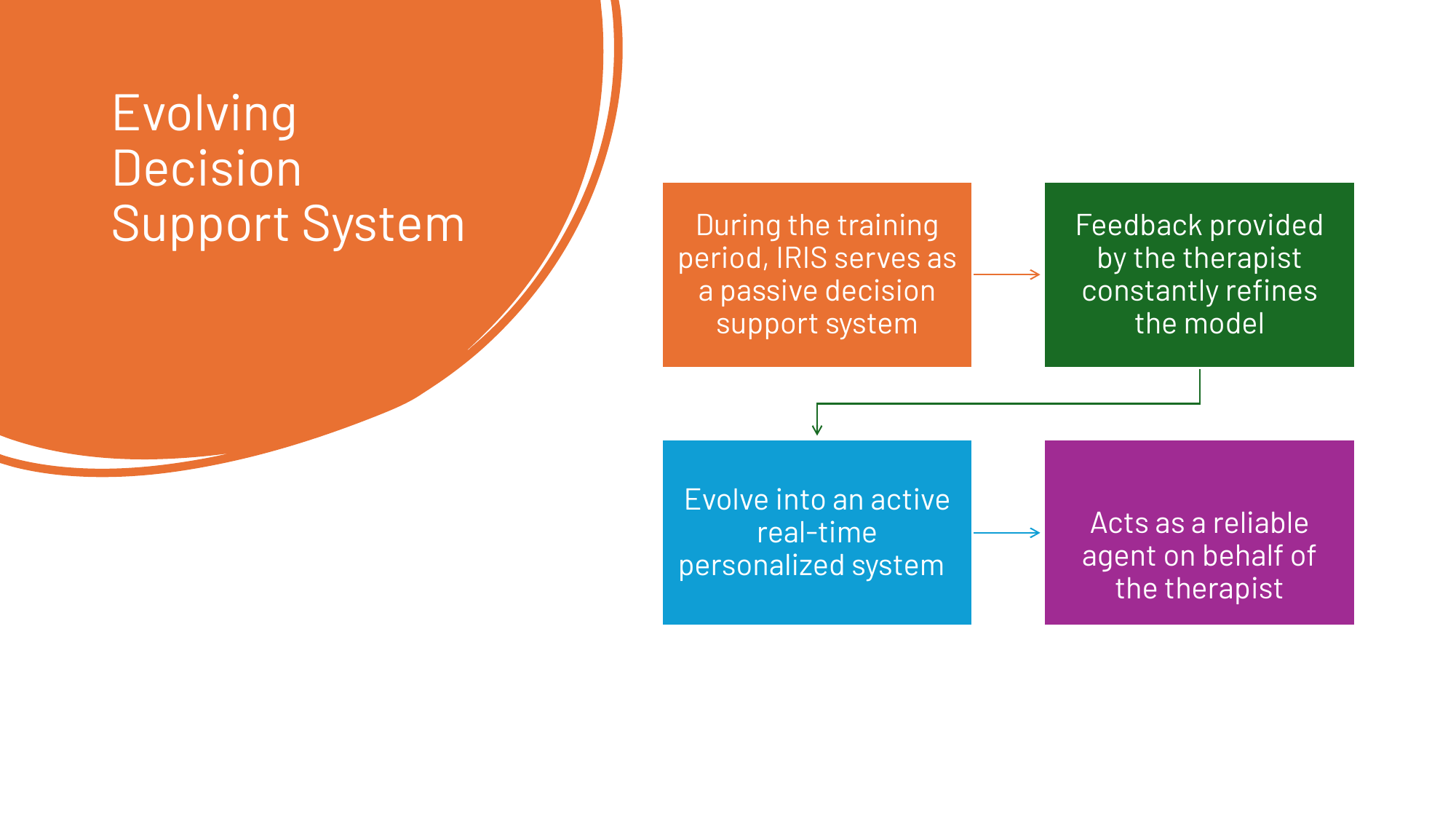

During the training period, IRIS serves as a passive decision support system

Feedback provided by the therapist constantly refines the model

Evolve into an active real-time personalized system

Acts as a reliable agent on behalf of the therapist
# Evolving Decision Support System